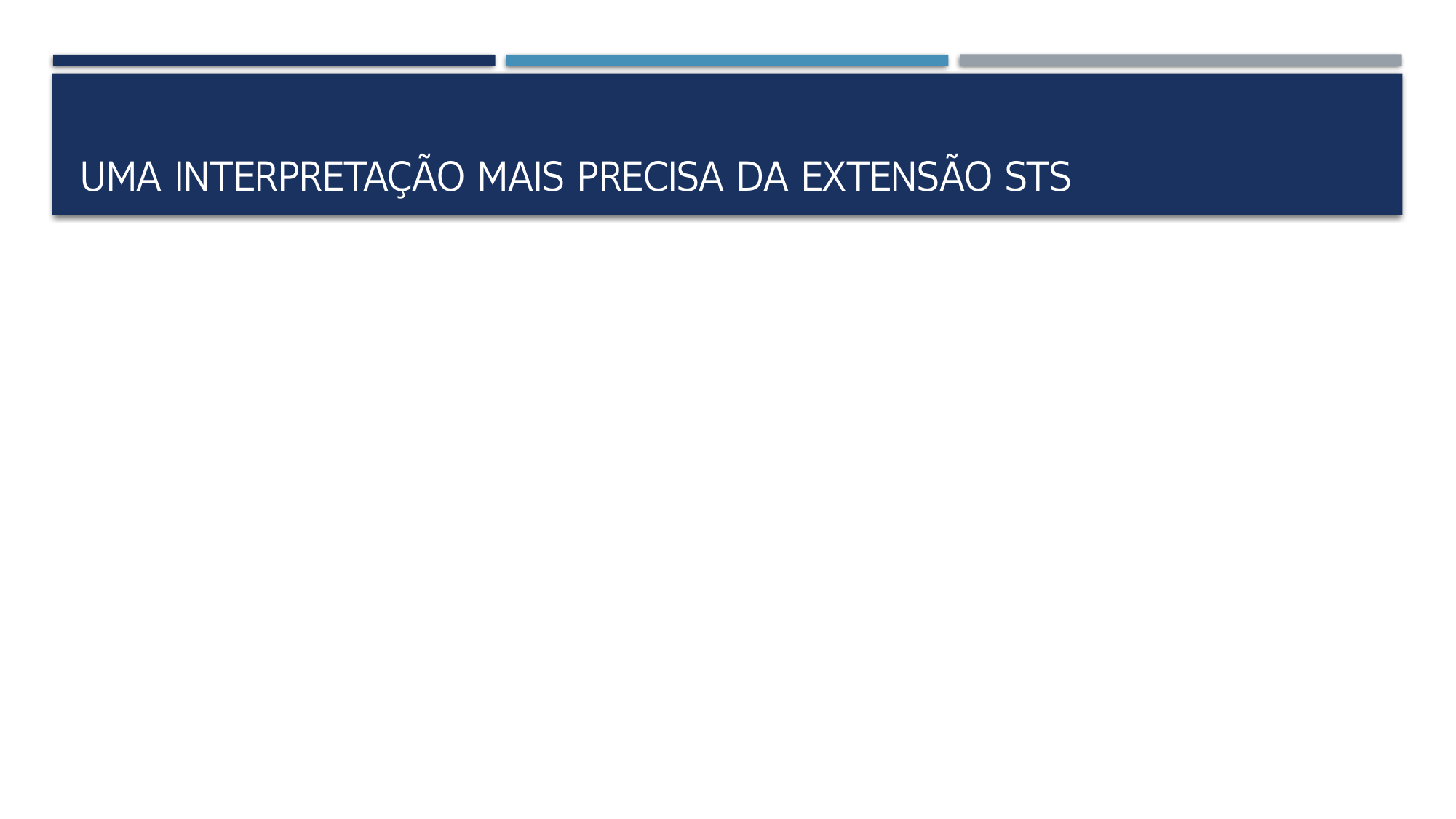

# Uma interpretação mais precisa da extensão STS